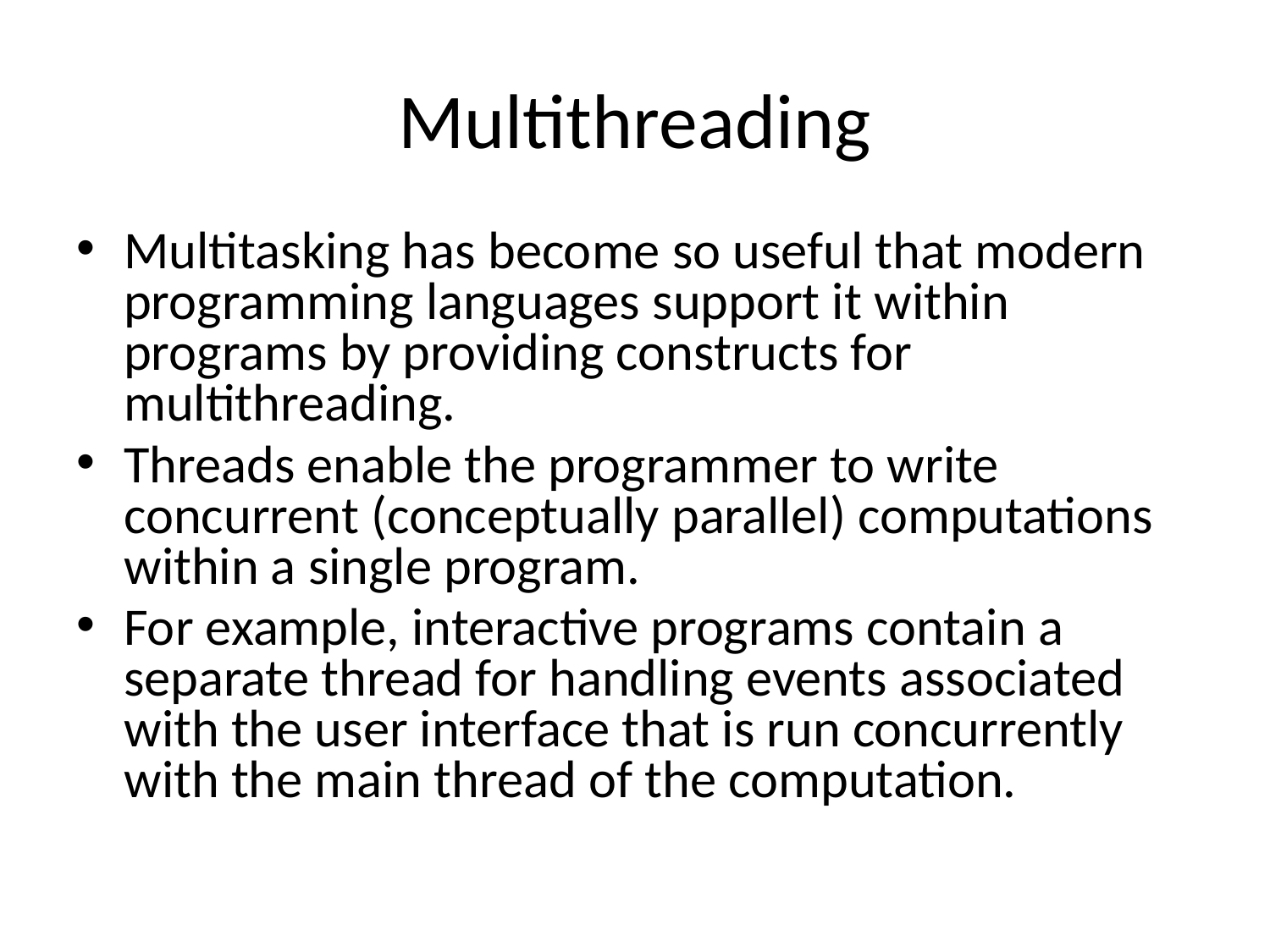

# Multithreading
Multitasking has become so useful that modern programming languages support it within programs by providing constructs for multithreading.
Threads enable the programmer to write concurrent (conceptually parallel) computations within a single program.
For example, interactive programs contain a separate thread for handling events associated with the user interface that is run concurrently with the main thread of the computation.